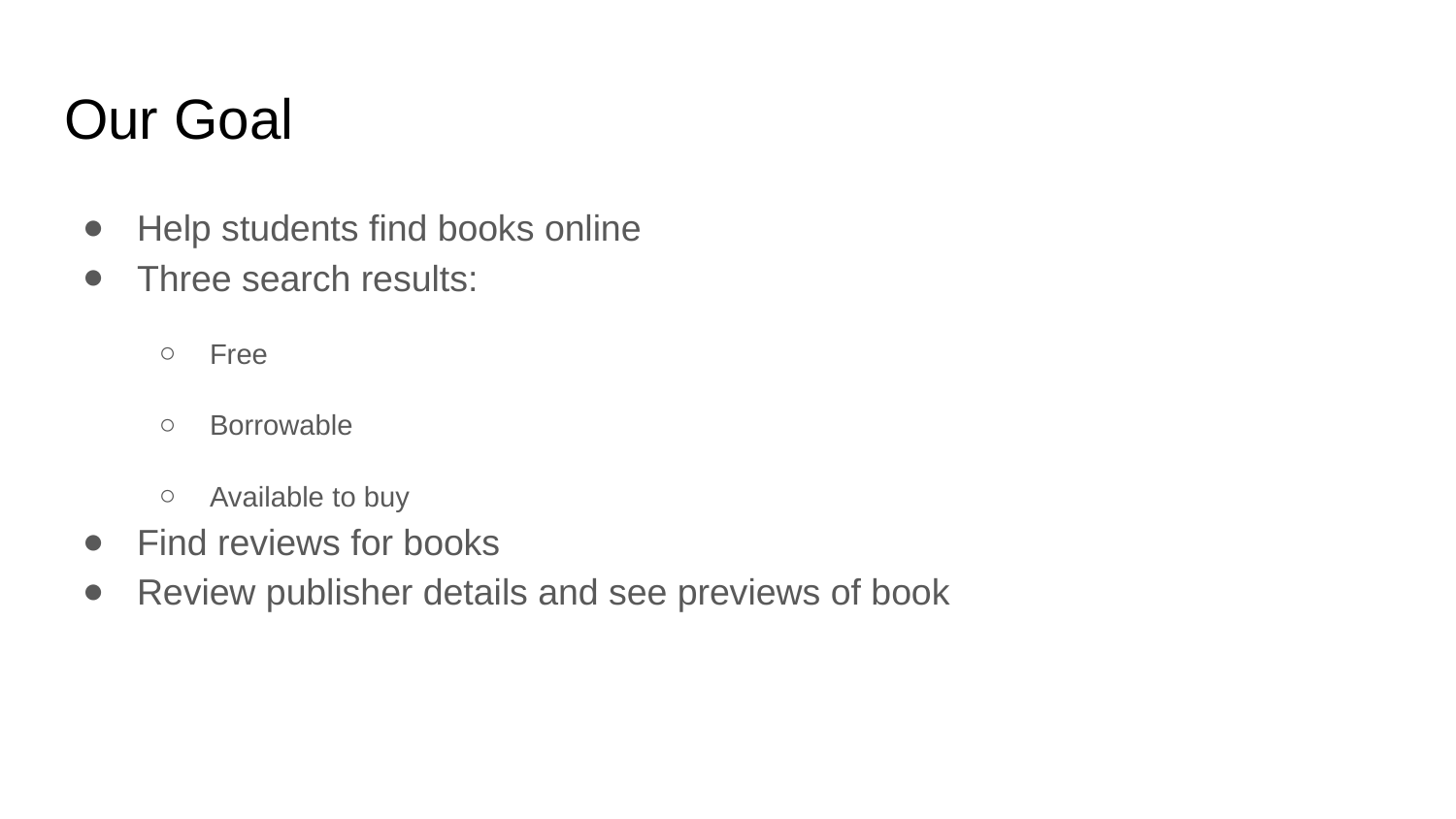

# Our Goal
Help students find books online
Three search results:
Free
Borrowable
Available to buy
Find reviews for books
Review publisher details and see previews of book